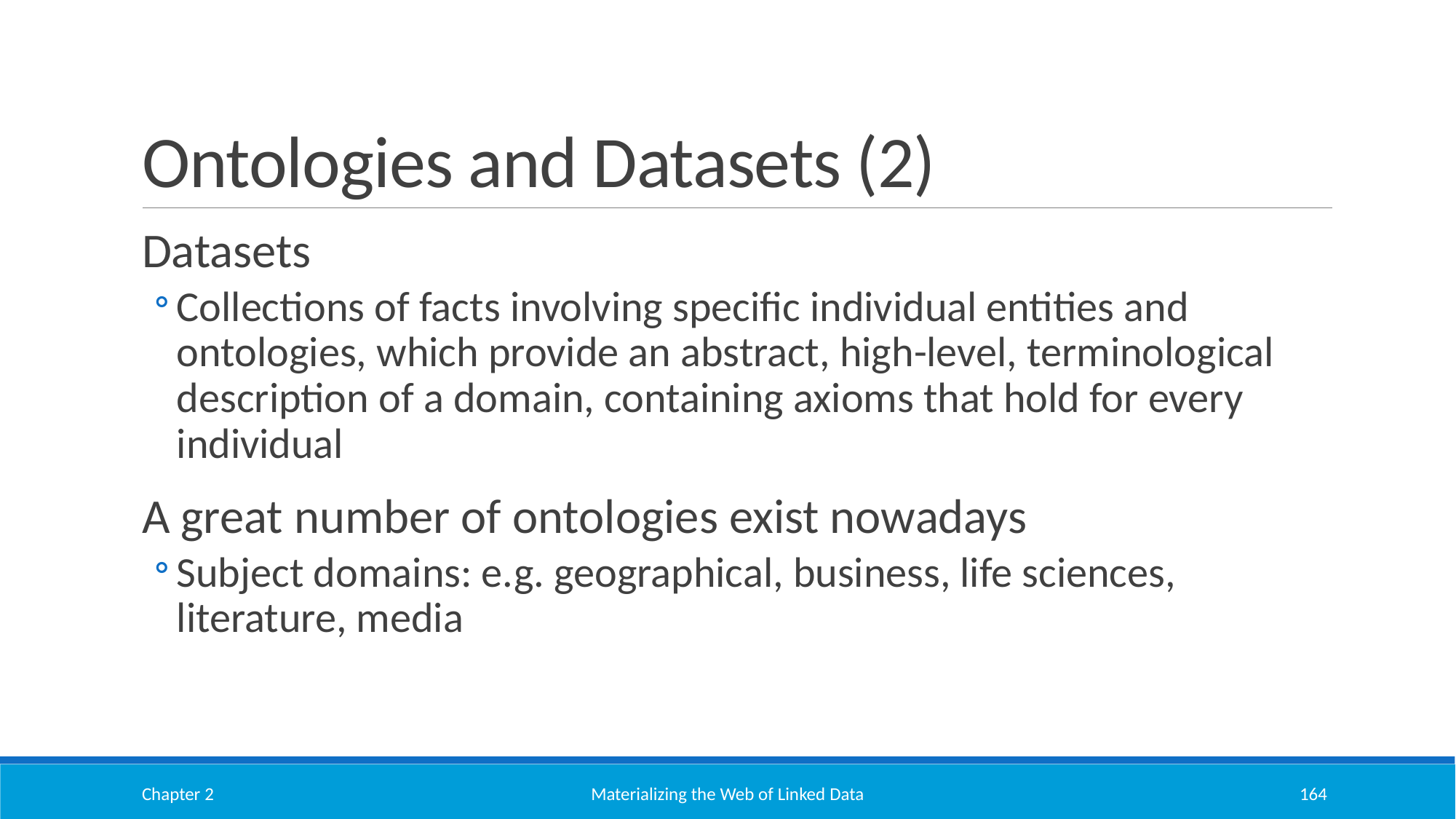

# Ontologies and Datasets (2)
Datasets
Collections of facts involving specific individual entities and ontologies, which provide an abstract, high-level, terminological description of a domain, containing axioms that hold for every individual
A great number of ontologies exist nowadays
Subject domains: e.g. geographical, business, life sciences, literature, media
Chapter 2
Materializing the Web of Linked Data
164